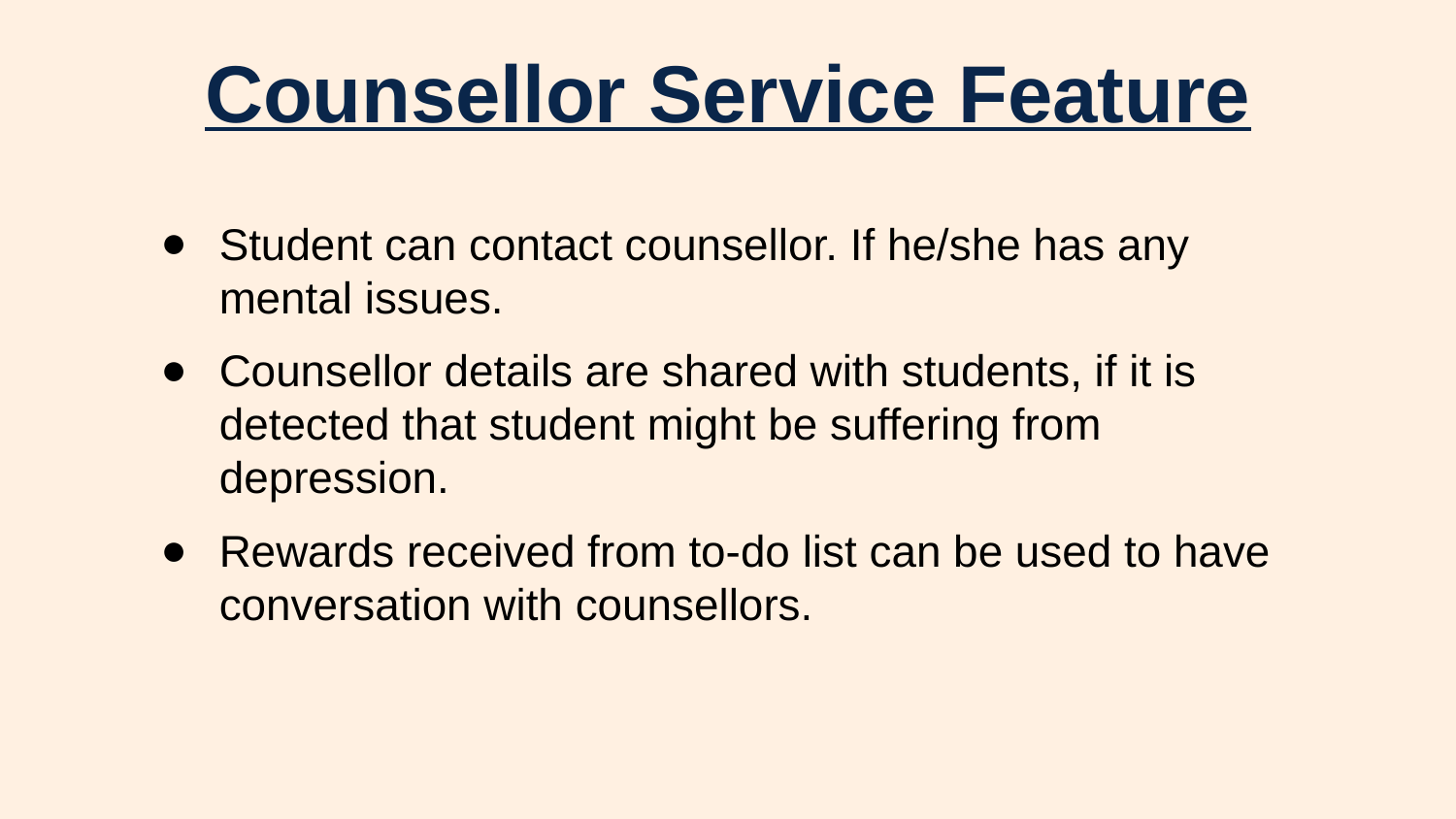

# Counsellor Service Feature

Student can contact counsellor. If he/she has any mental issues.
Counsellor details are shared with students, if it is detected that student might be suffering from depression.
Rewards received from to-do list can be used to have conversation with counsellors.